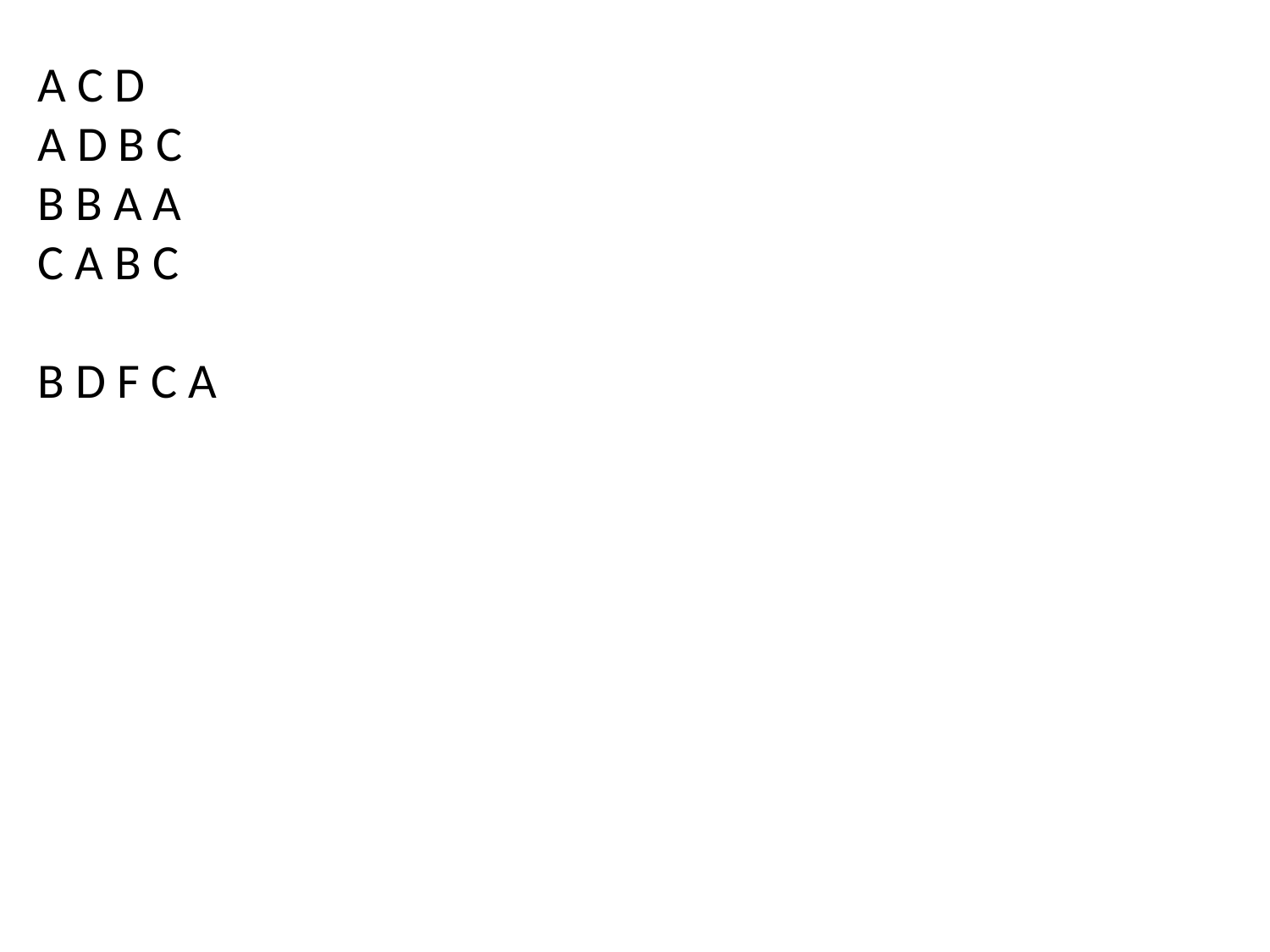

A C D
A D B C
B B A A
C A B C

B D F C A